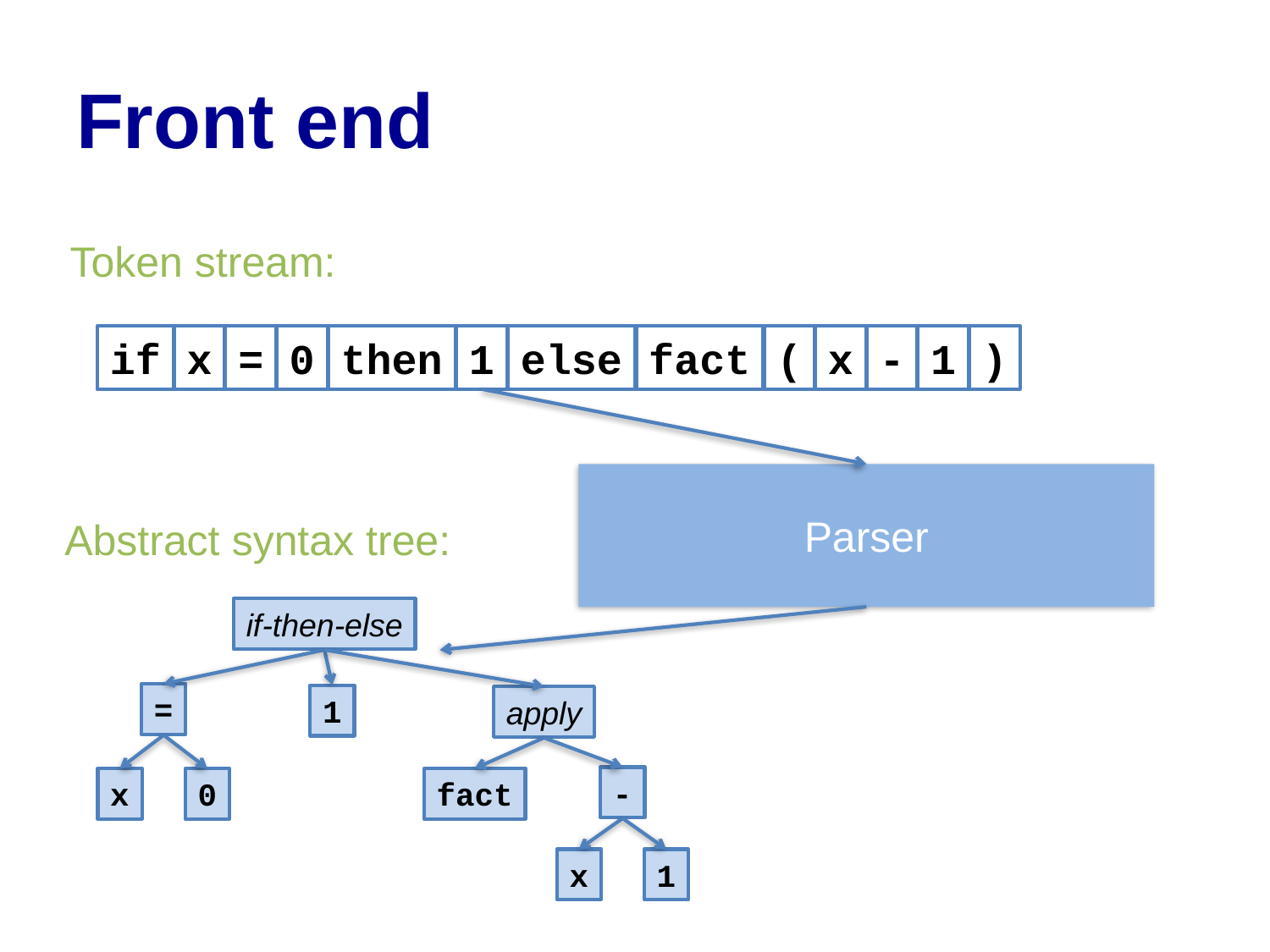

# Front end
Token stream:
if
x
=
0
then
1
else
fact
(
x
-
1
)
Parser
Abstract syntax tree:
if-then-else
=
1
apply
-
x
0
fact
x
1